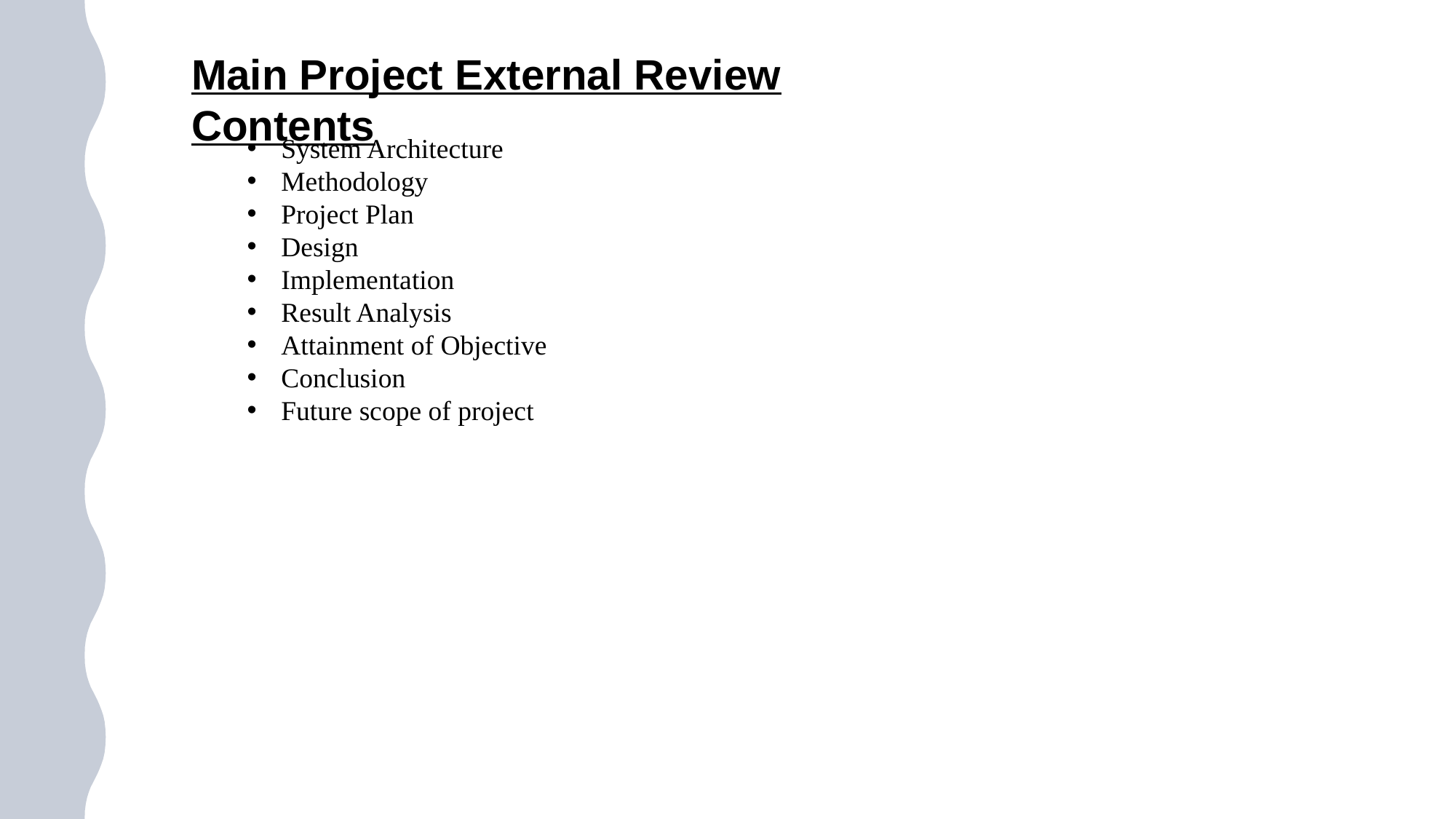

Main Project External Review Contents

System Architecture
Methodology
Project Plan
Design
Implementation
Result Analysis
Attainment of Objective
Conclusion
Future scope of project